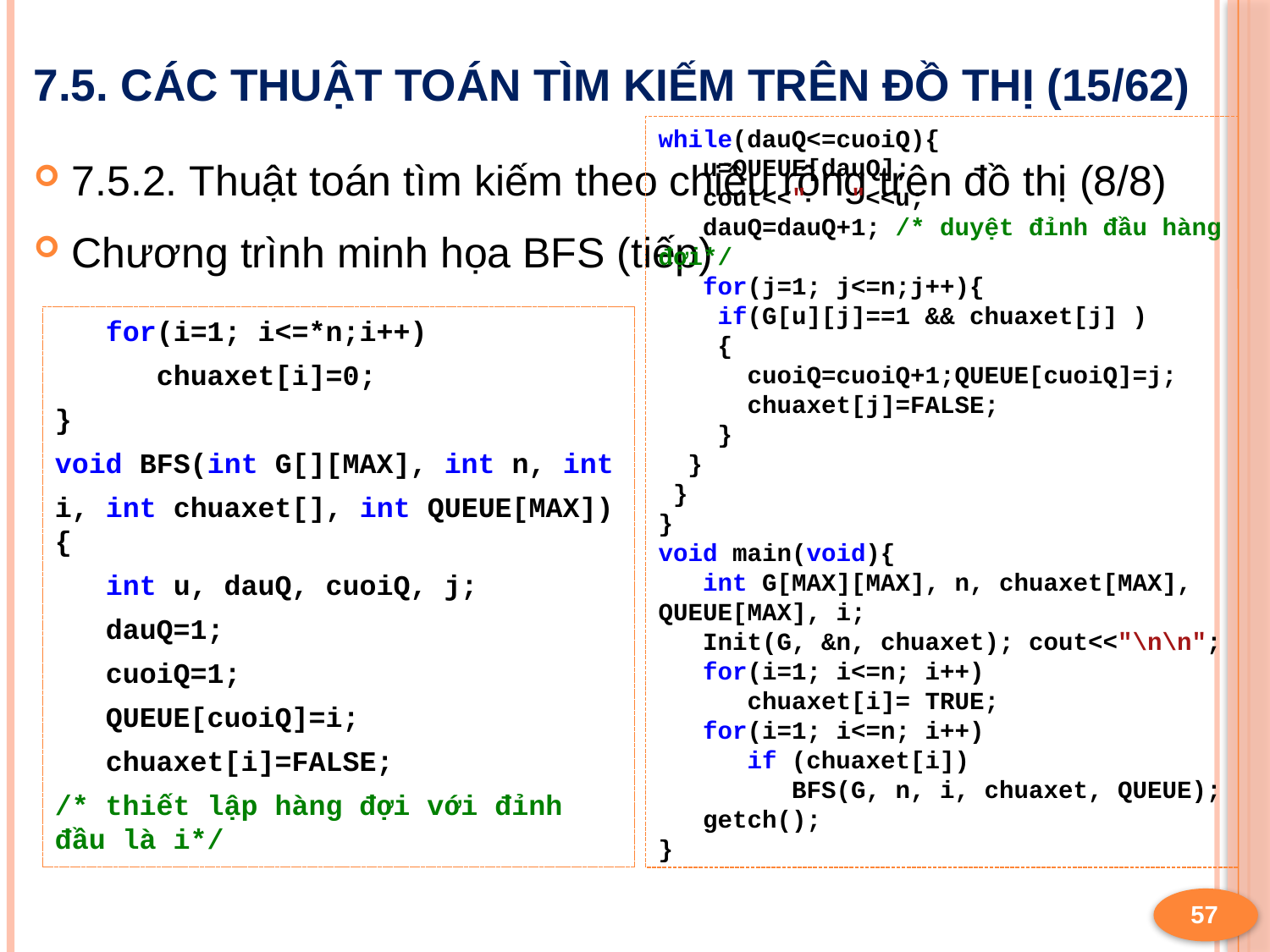

# 7.5. Các thuật toán tìm kiếm trên đồ thị (15/62)
while(dauQ<=cuoiQ){
   u=QUEUE[dauQ];
   cout<<"   "<<u;
   dauQ=dauQ+1; /* duyệt đỉnh đầu hàng đợi*/
   for(j=1; j<=n;j++){
    if(G[u][j]==1 && chuaxet[j] )
    {
      cuoiQ=cuoiQ+1;QUEUE[cuoiQ]=j;
      chuaxet[j]=FALSE;
    }
  }
 }
}
void main(void){
   int G[MAX][MAX], n, chuaxet[MAX], QUEUE[MAX], i;
   Init(G, &n, chuaxet); cout<<"\n\n";
   for(i=1; i<=n; i++)
      chuaxet[i]= TRUE;
   for(i=1; i<=n; i++)
      if (chuaxet[i])
         BFS(G, n, i, chuaxet, QUEUE);
   getch();
}
7.5.2. Thuật toán tìm kiếm theo chiều rộng trên đồ thị (8/8)
Chương trình minh họa BFS (tiếp)
   for(i=1; i<=*n;i++)
      chuaxet[i]=0;
}
void BFS(int G[][MAX], int n, int
i, int chuaxet[], int QUEUE[MAX]) {
   int u, dauQ, cuoiQ, j;
   dauQ=1;
   cuoiQ=1;
   QUEUE[cuoiQ]=i;
   chuaxet[i]=FALSE;
/* thiết lập hàng đợi với đỉnh đầu là i*/

57